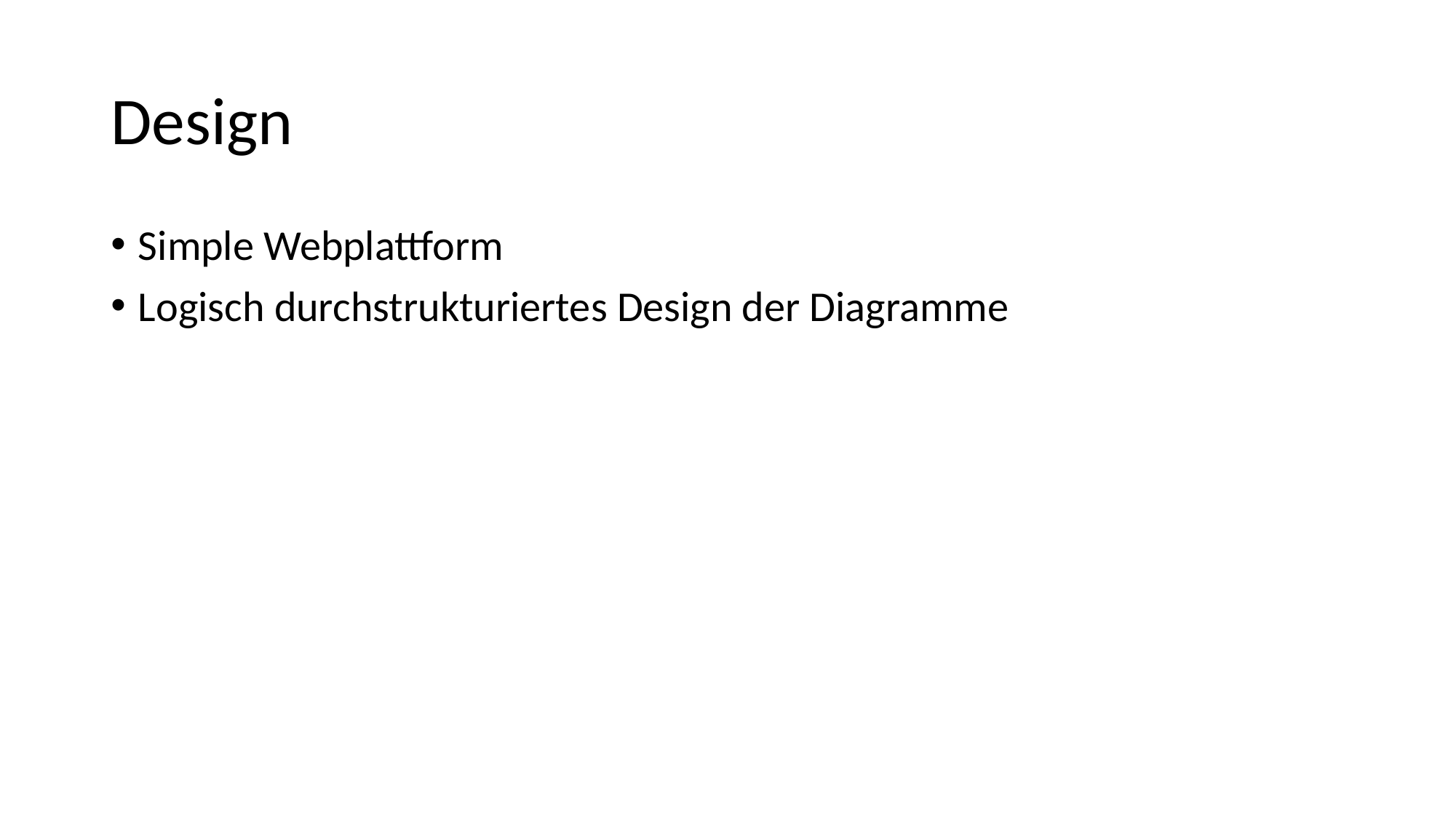

# Design
Simple Webplattform
Logisch durchstrukturiertes Design der Diagramme